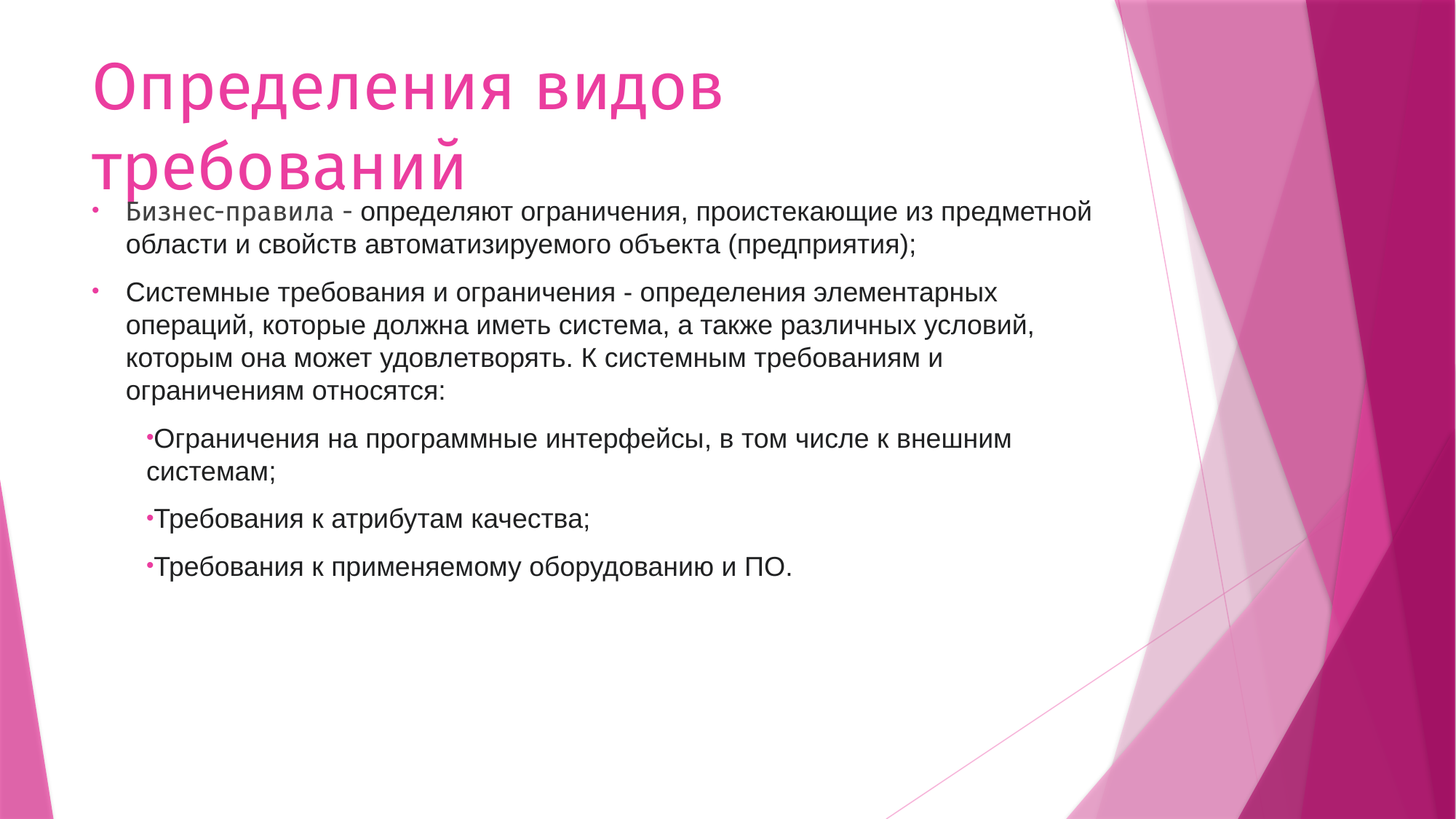

# Определения видов требований
Бизнес-правила - определяют ограничения, проистекающие из предметной области и свойств автоматизируемого объекта (предприятия);
Системные требования и ограничения - определения элементарных операций, которые должна иметь система, а также различных условий, которым она может удовлетворять. К системным требованиям и ограничениям относятся:
Ограничения на программные интерфейсы, в том числе к внешним системам;
Требования к атрибутам качества;
Требования к применяемому оборудованию и ПО.